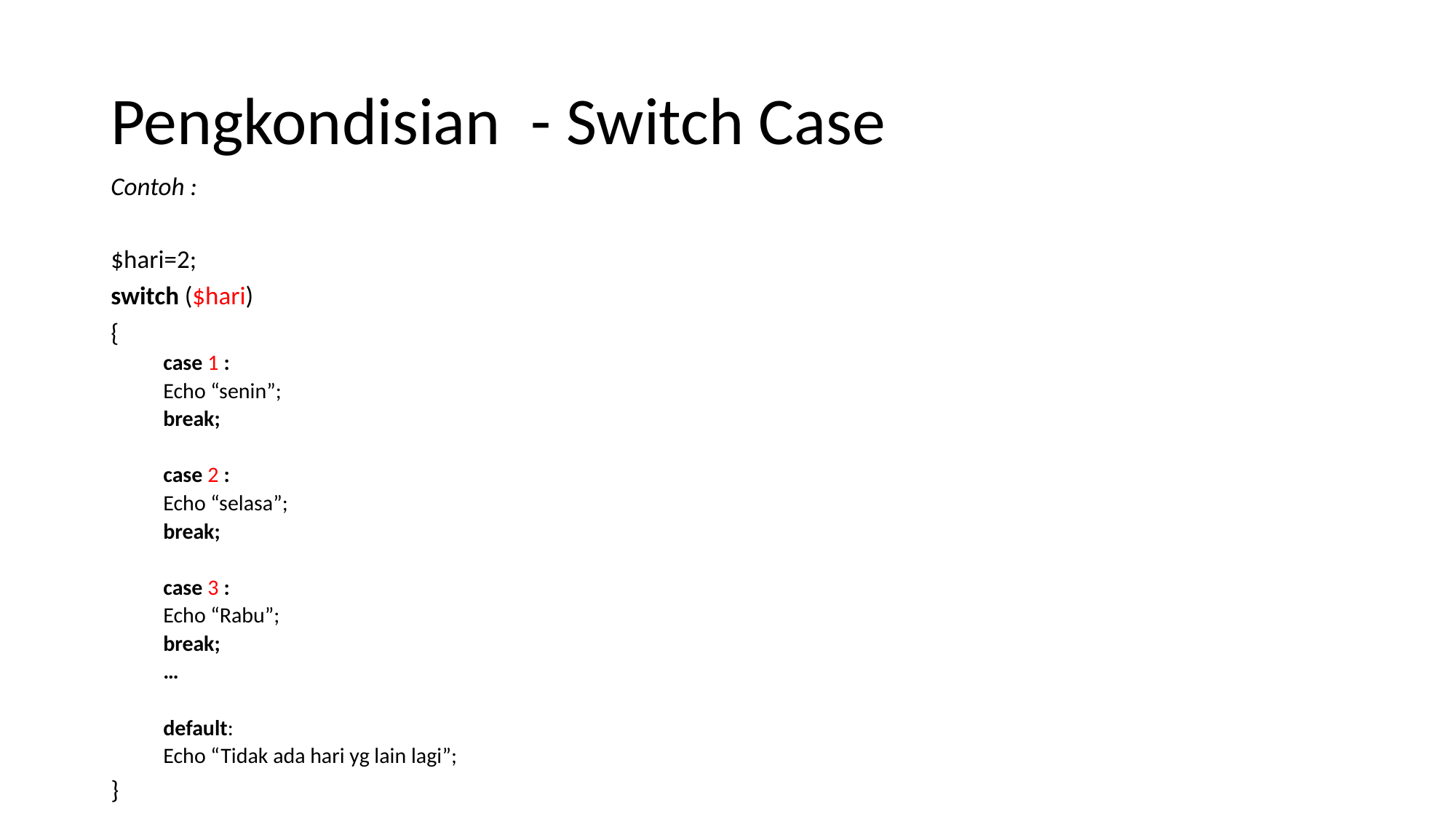

# Pengkondisian  - Switch Case
Contoh :

$hari=2;
switch ($hari)
{
case 1 :
Echo “senin”;
break;

case 2 :
Echo “selasa”;
break;

case 3 :
Echo “Rabu”;
break;
…

default:
Echo “Tidak ada hari yg lain lagi”;
}